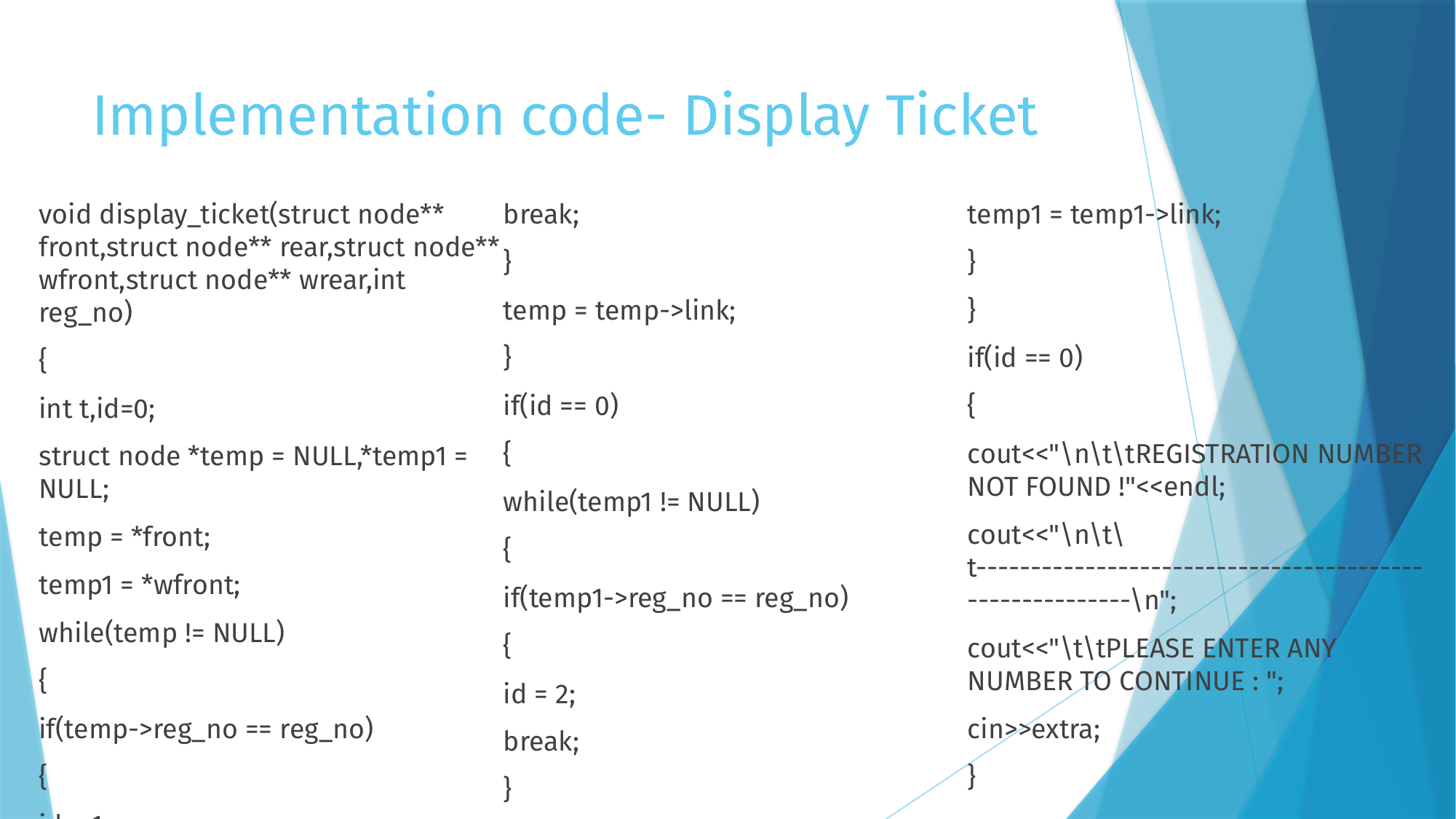

# Implementation code- Display Ticket
void display_ticket(struct node** front,struct node** rear,struct node** wfront,struct node** wrear,int reg_no)
{
int t,id=0;
struct node *temp = NULL,*temp1 = NULL;
temp = *front;
temp1 = *wfront;
while(temp != NULL)
{
if(temp->reg_no == reg_no)
{
id = 1;
break;
}
temp = temp->link;
}
if(id == 0)
{
while(temp1 != NULL)
{
if(temp1->reg_no == reg_no)
{
id = 2;
break;
}
temp1 = temp1->link;
}
}
if(id == 0)
{
cout<<"\n\t\tREGISTRATION NUMBER NOT FOUND !"<<endl;
cout<<"\n\t\t--------------------------------------------------------\n";
cout<<"\t\tPLEASE ENTER ANY NUMBER TO CONTINUE : ";
cin>>extra;
}